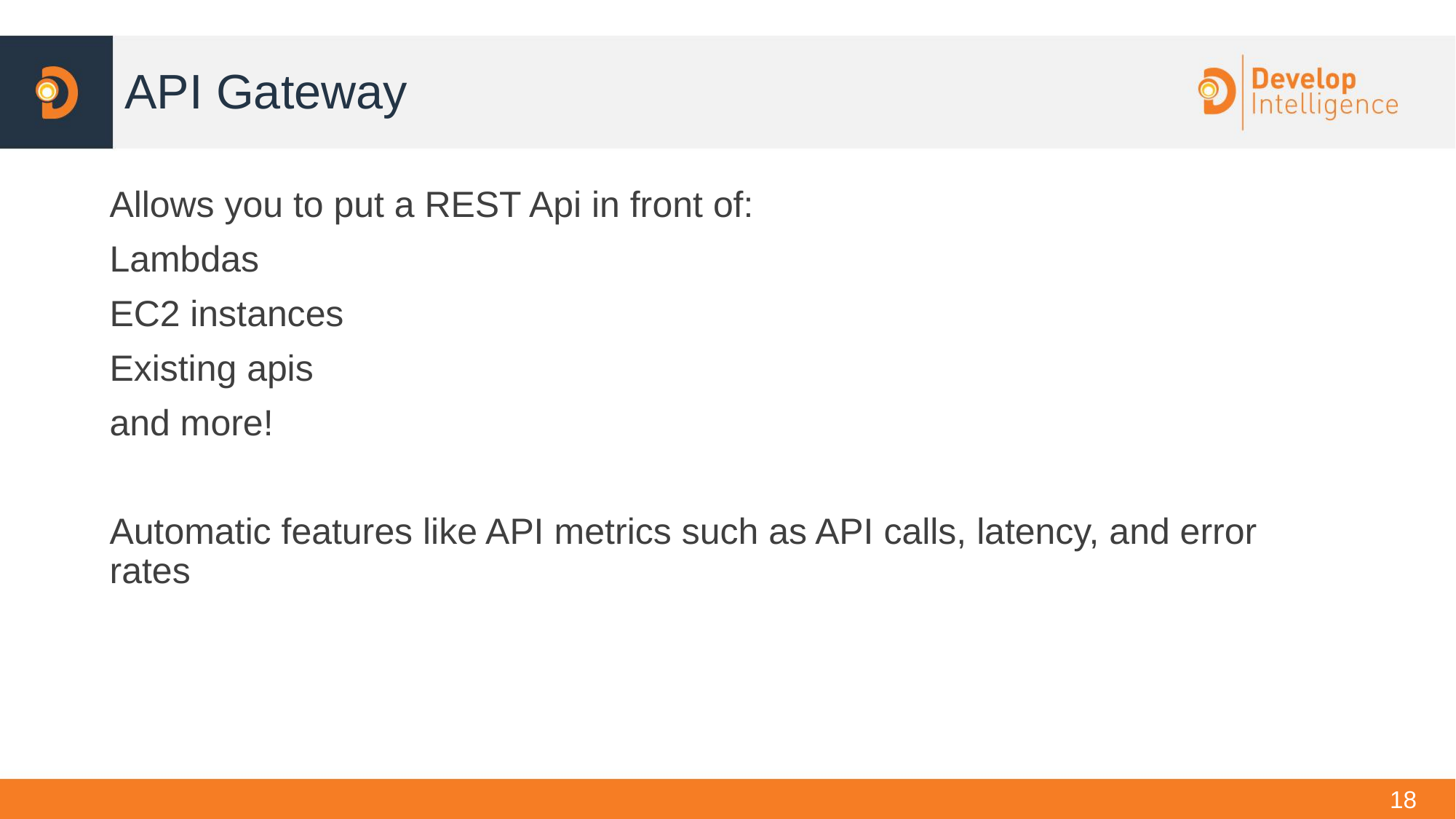

# API Gateway
Allows you to put a REST Api in front of:
Lambdas
EC2 instances
Existing apis
and more!

Automatic features like API metrics such as API calls, latency, and error rates
18